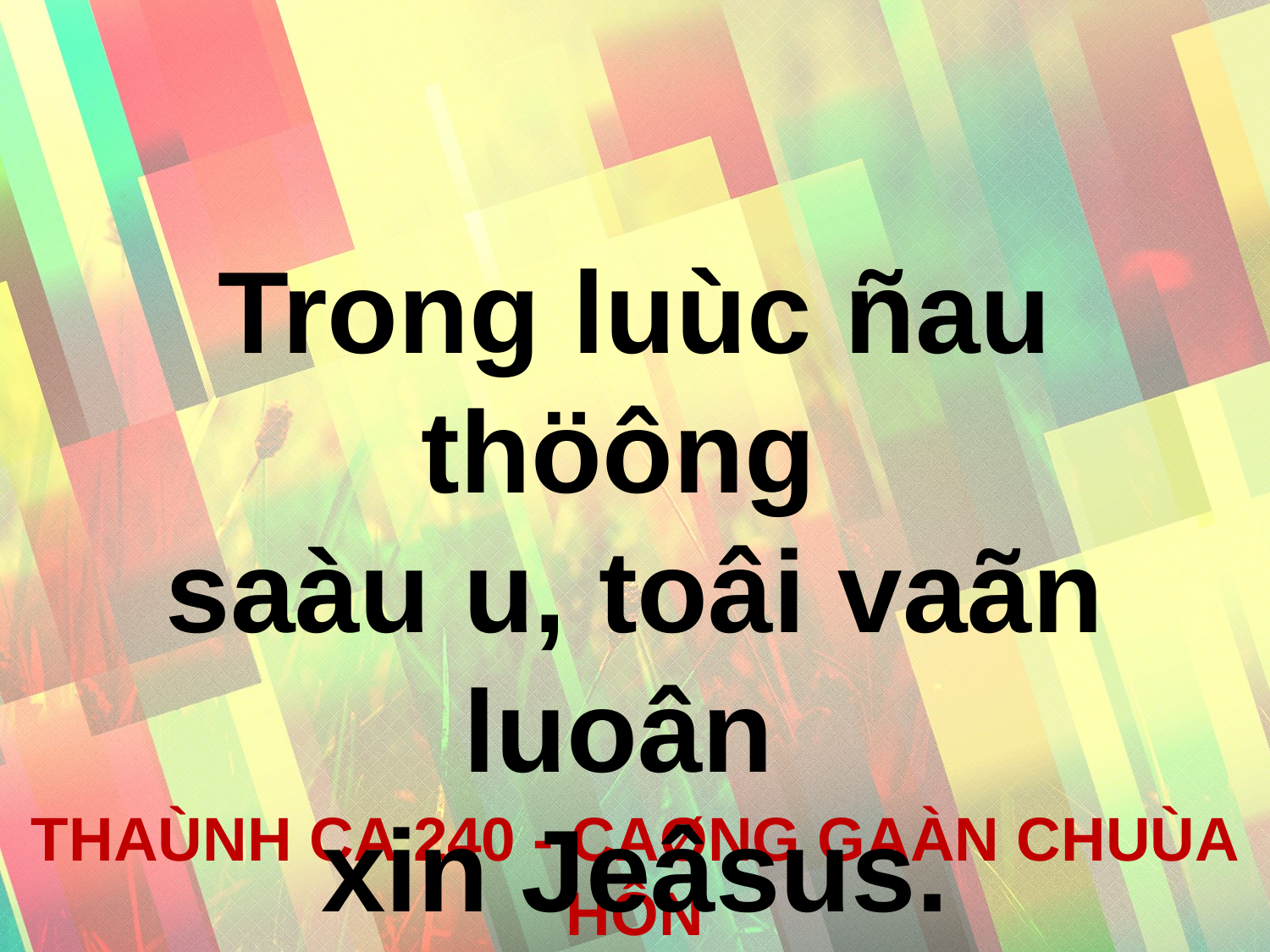

Trong luùc ñau thöông
saàu u, toâi vaãn luoân
xin Jeâsus.
THAÙNH CA 240 - CAØNG GAÀN CHUÙA HÔN